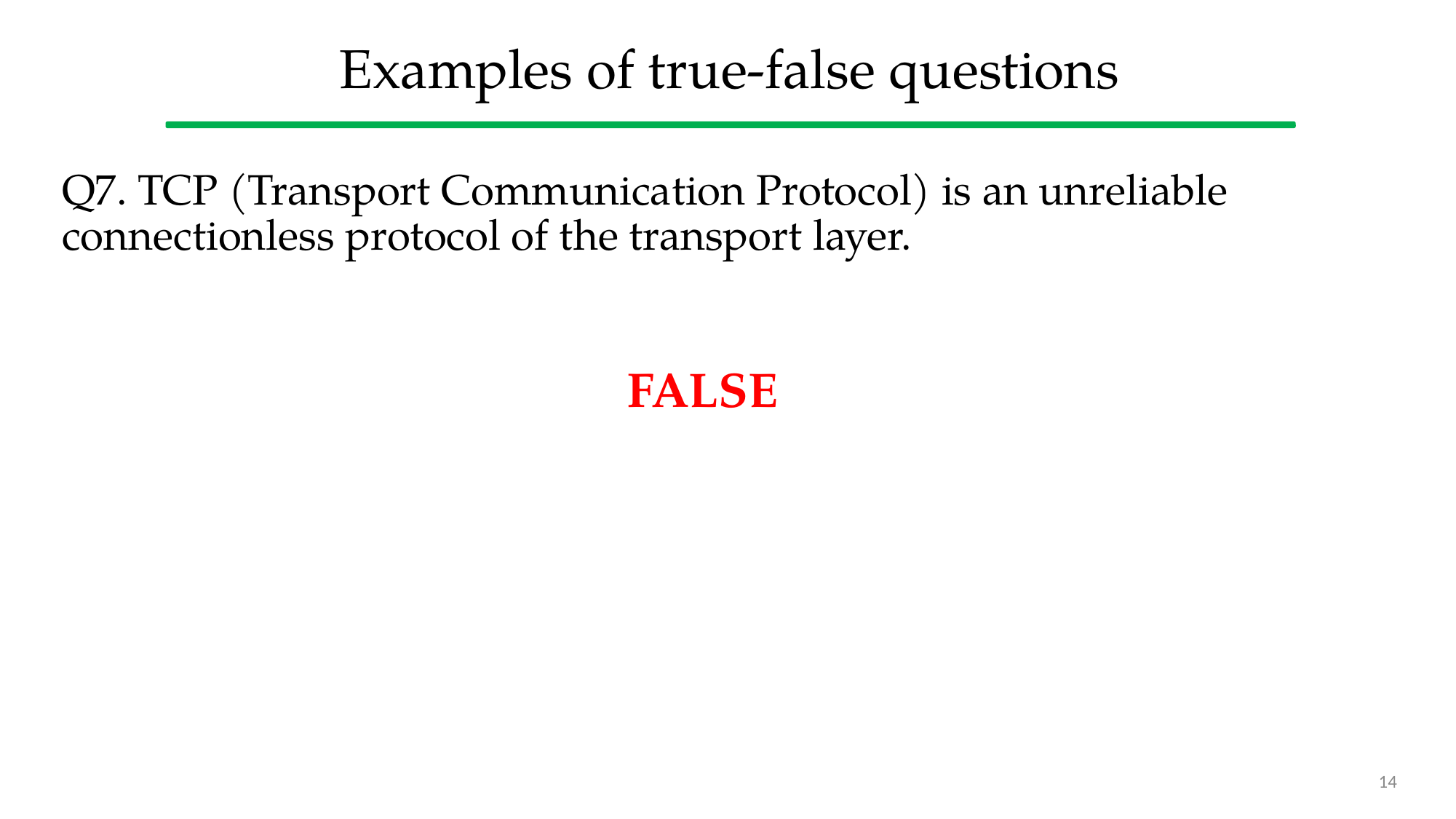

# Examples of true-false questions
Q7. TCP (Transport Communication Protocol) is an unreliable connectionless protocol of the transport layer.
FALSE
14